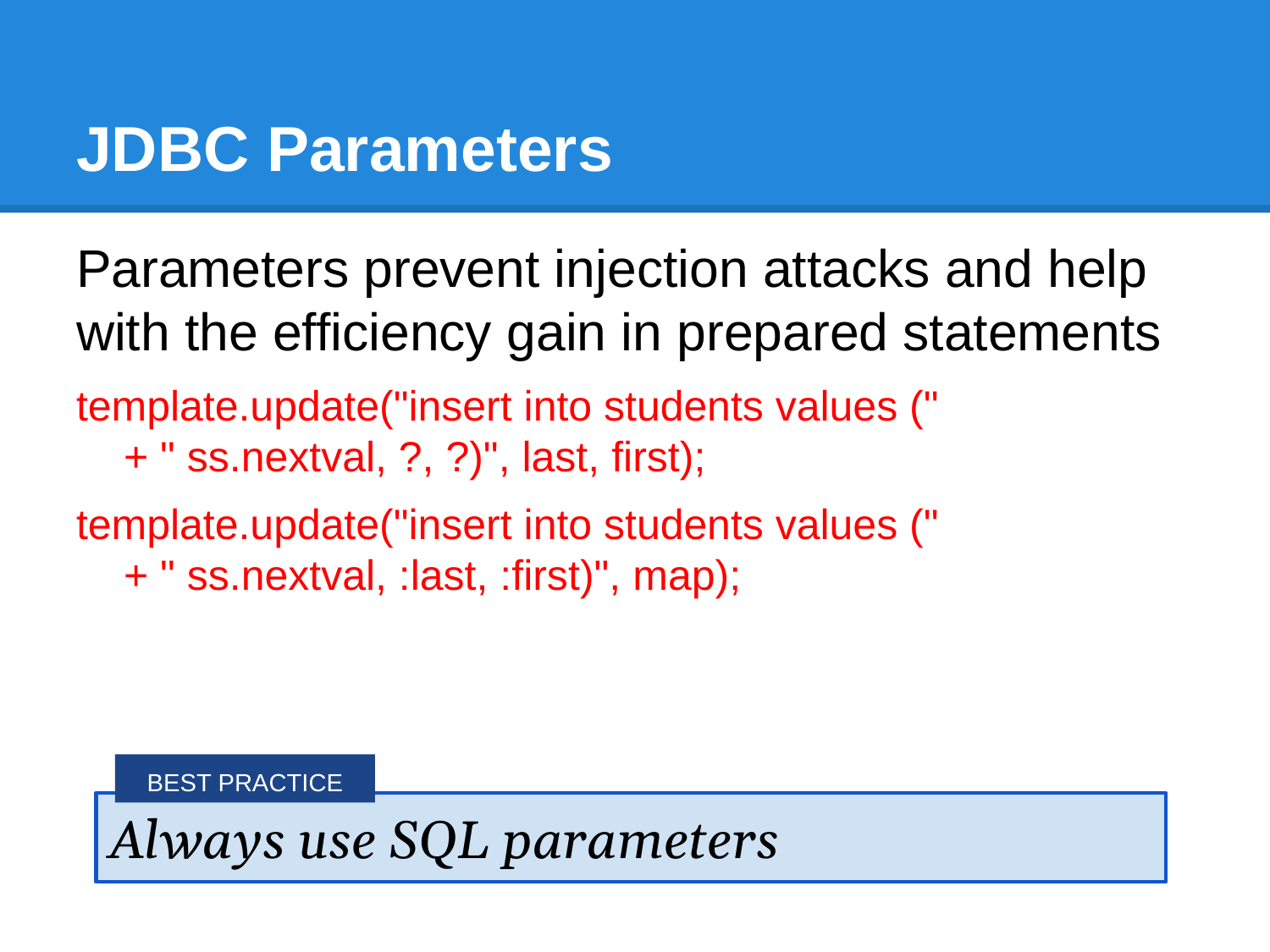

# JDBC Parameters
Parameters prevent injection attacks and help with the efficiency gain in prepared statements

template.update("insert into students values ("
    + " ss.nextval, ?, ?)", last, first);

template.update("insert into students values ("
    + " ss.nextval, :last, :first)", map);

BEST PRACTICE
Always use SQL parameters